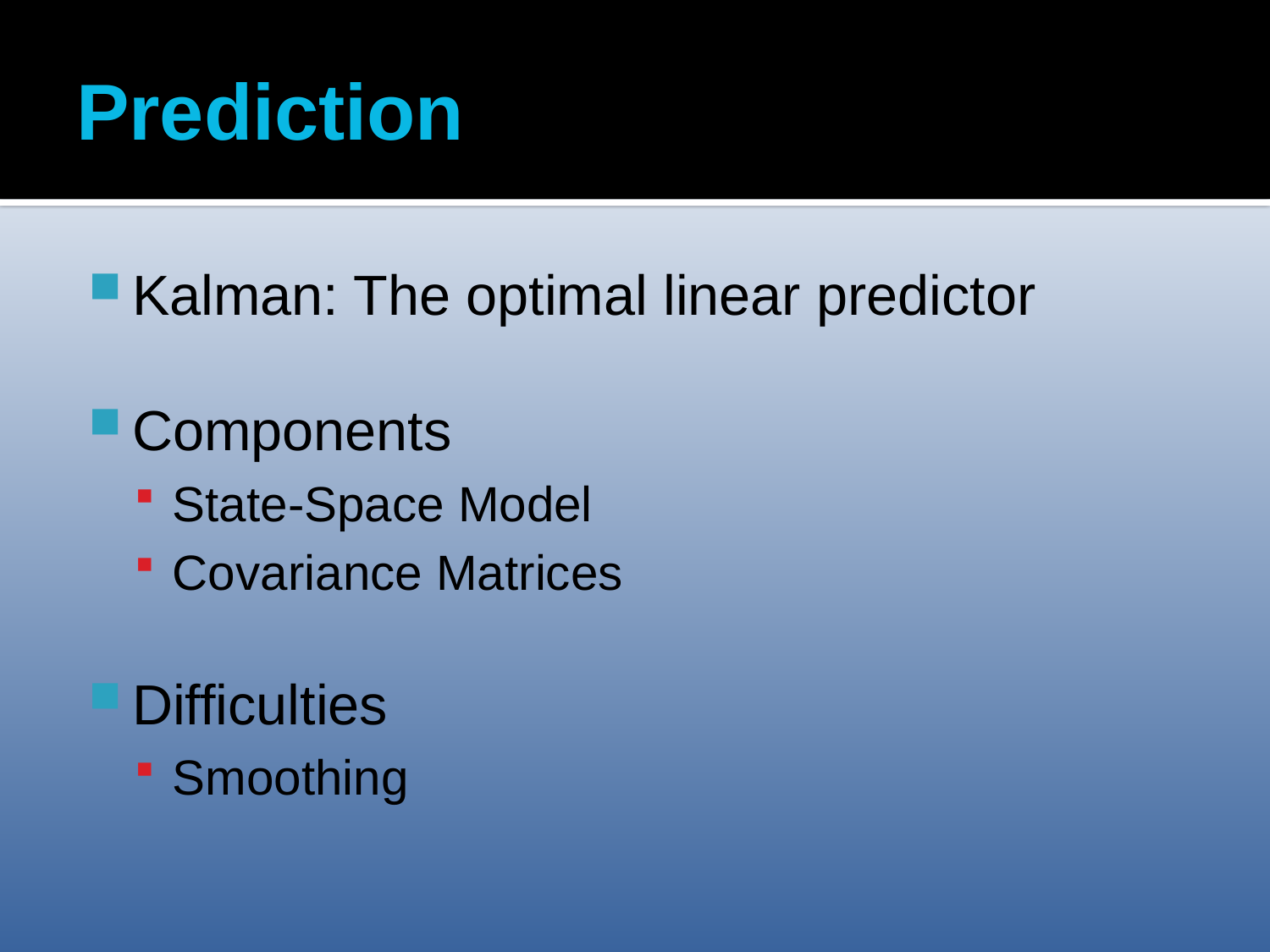

# Prediction
Kalman: The optimal linear predictor

Components
State-Space Model
Covariance Matrices

Difficulties
Smoothing